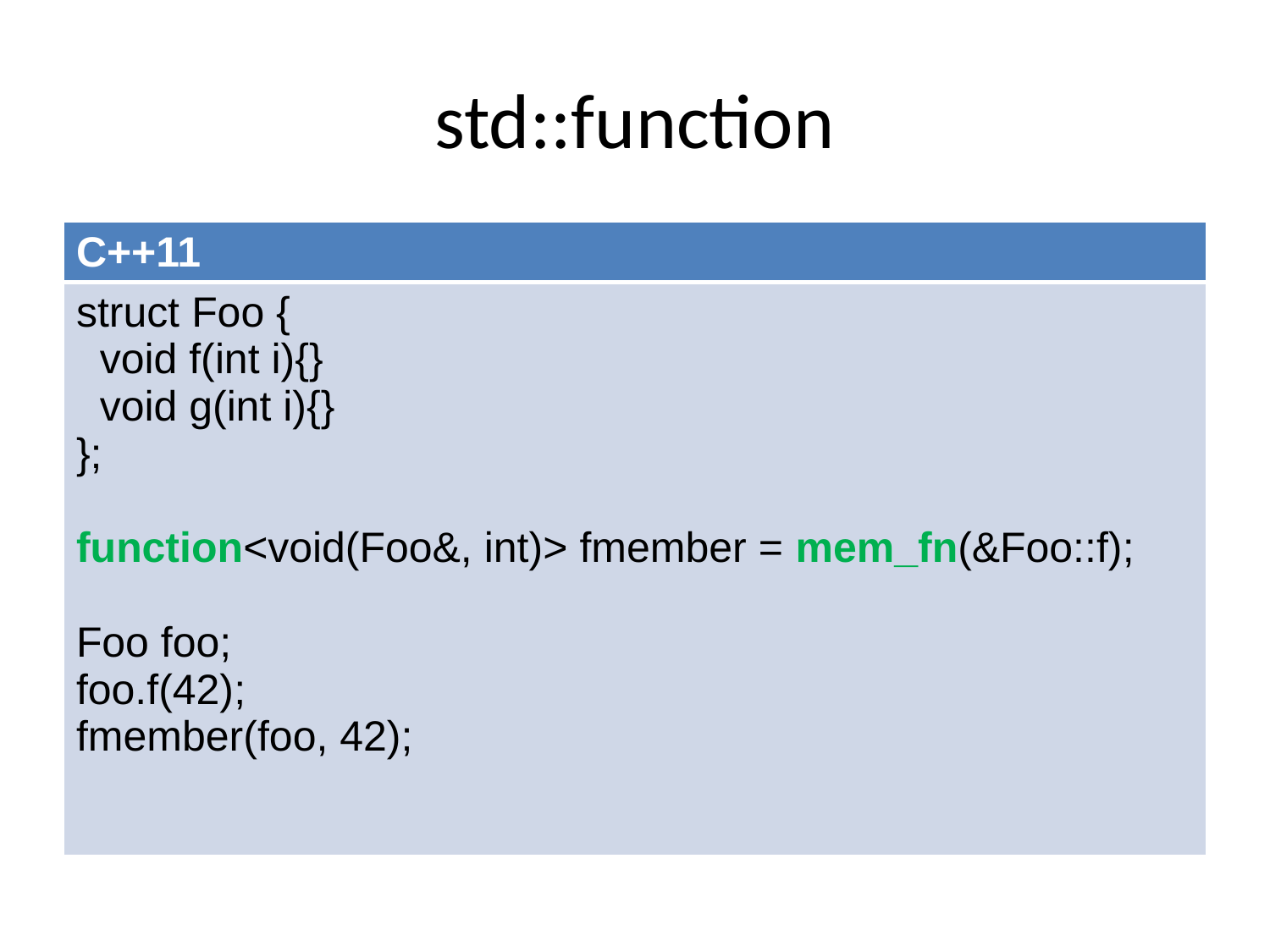

# std::function
| C++11 |
| --- |
| struct Foo { void f(int i){} void g(int i){} }; function<void(Foo&, int)> fmember = mem\_fn(&Foo::f); Foo foo; foo.f(42); fmember(foo, 42); |